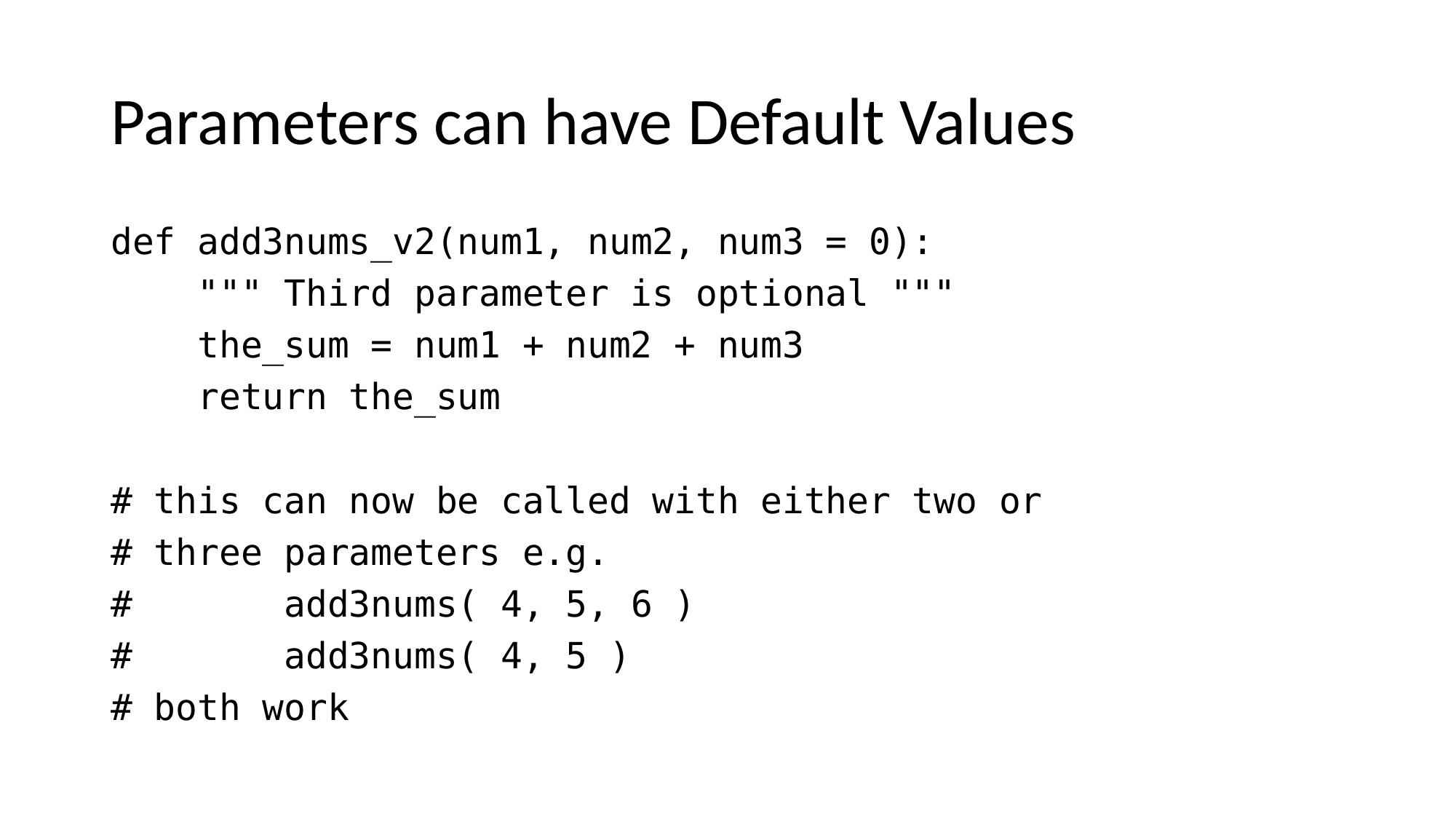

# Parameters can have Default Values
def add3nums_v2(num1, num2, num3 = 0):
    """ Third parameter is optional """
    the_sum = num1 + num2 + num3
    return the_sum

# this can now be called with either two or
# three parameters e.g.
#       add3nums( 4, 5, 6 )
#       add3nums( 4, 5 )
# both work